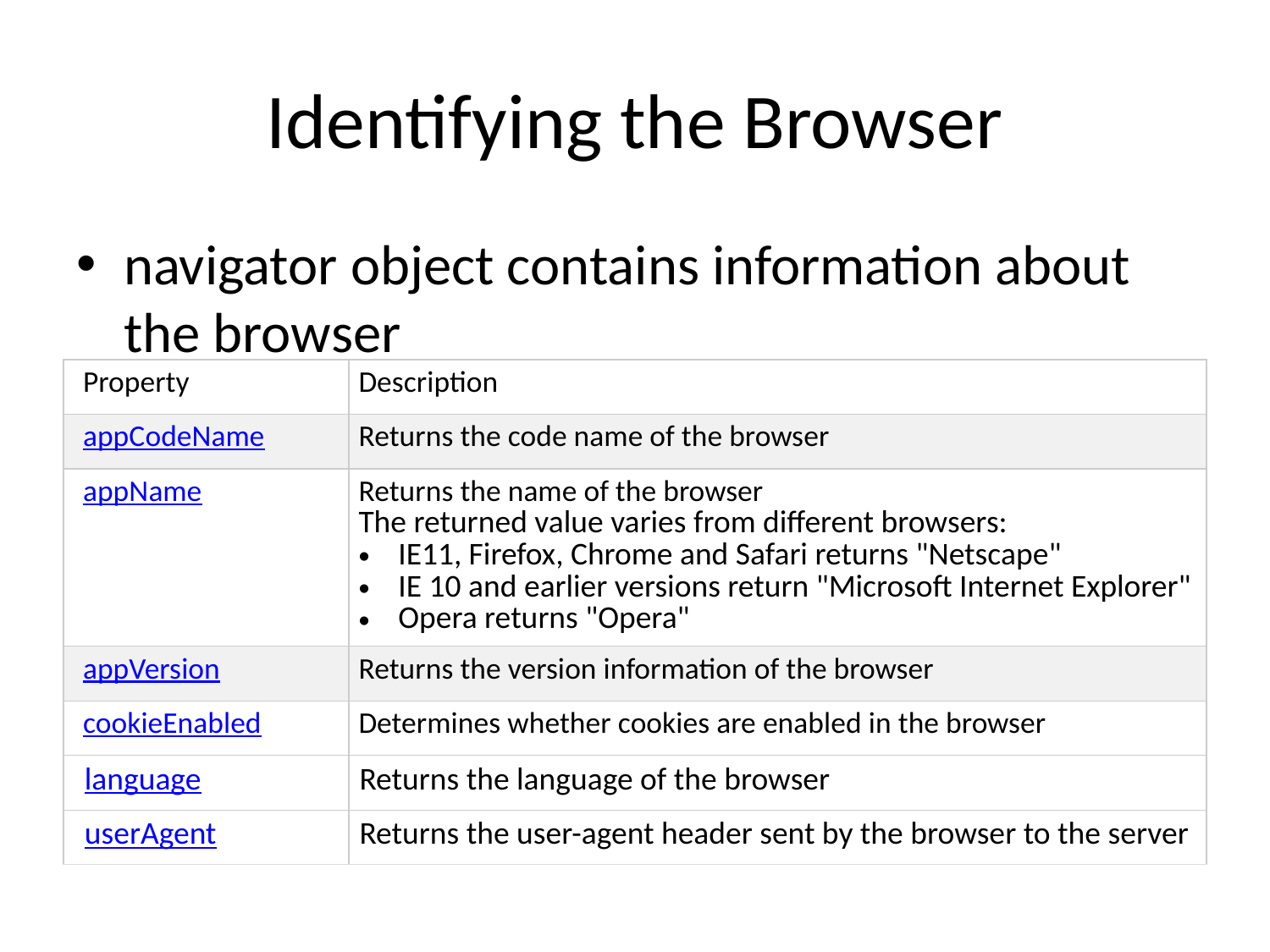

# Identifying the Browser
navigator object contains information about the browser

| Property | Description |
| --- | --- |
| appCodeName | Returns the code name of the browser |
| appName | Returns the name of the browser The returned value varies from different browsers: IE11, Firefox, Chrome and Safari returns "Netscape" IE 10 and earlier versions return "Microsoft Internet Explorer" Opera returns "Opera" |
| appVersion | Returns the version information of the browser |
| cookieEnabled | Determines whether cookies are enabled in the browser |
| language | Returns the language of the browser |
| userAgent | Returns the user-agent header sent by the browser to the server |